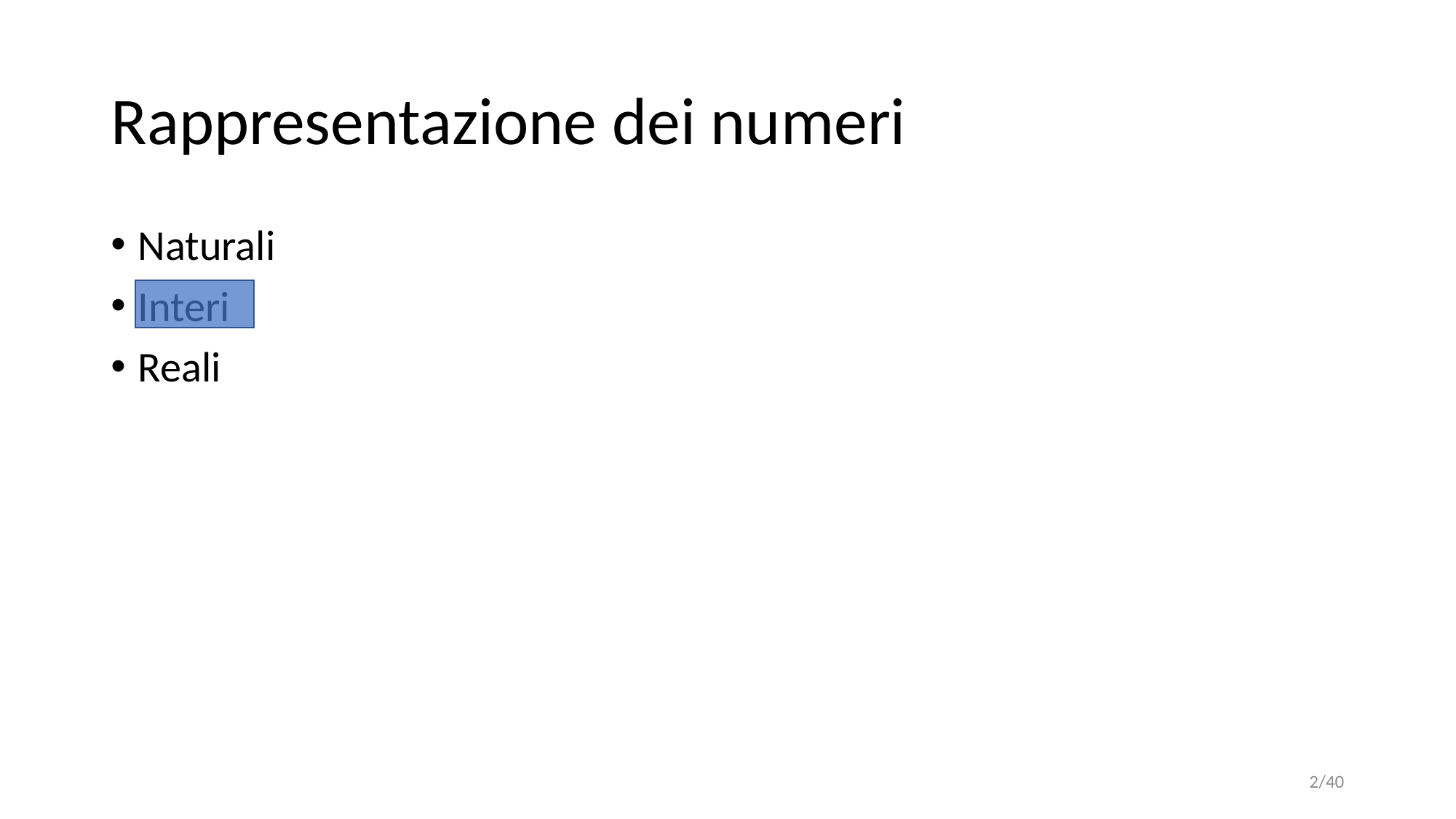

# Rappresentazione dei numeri
Naturali
Interi
Reali

2